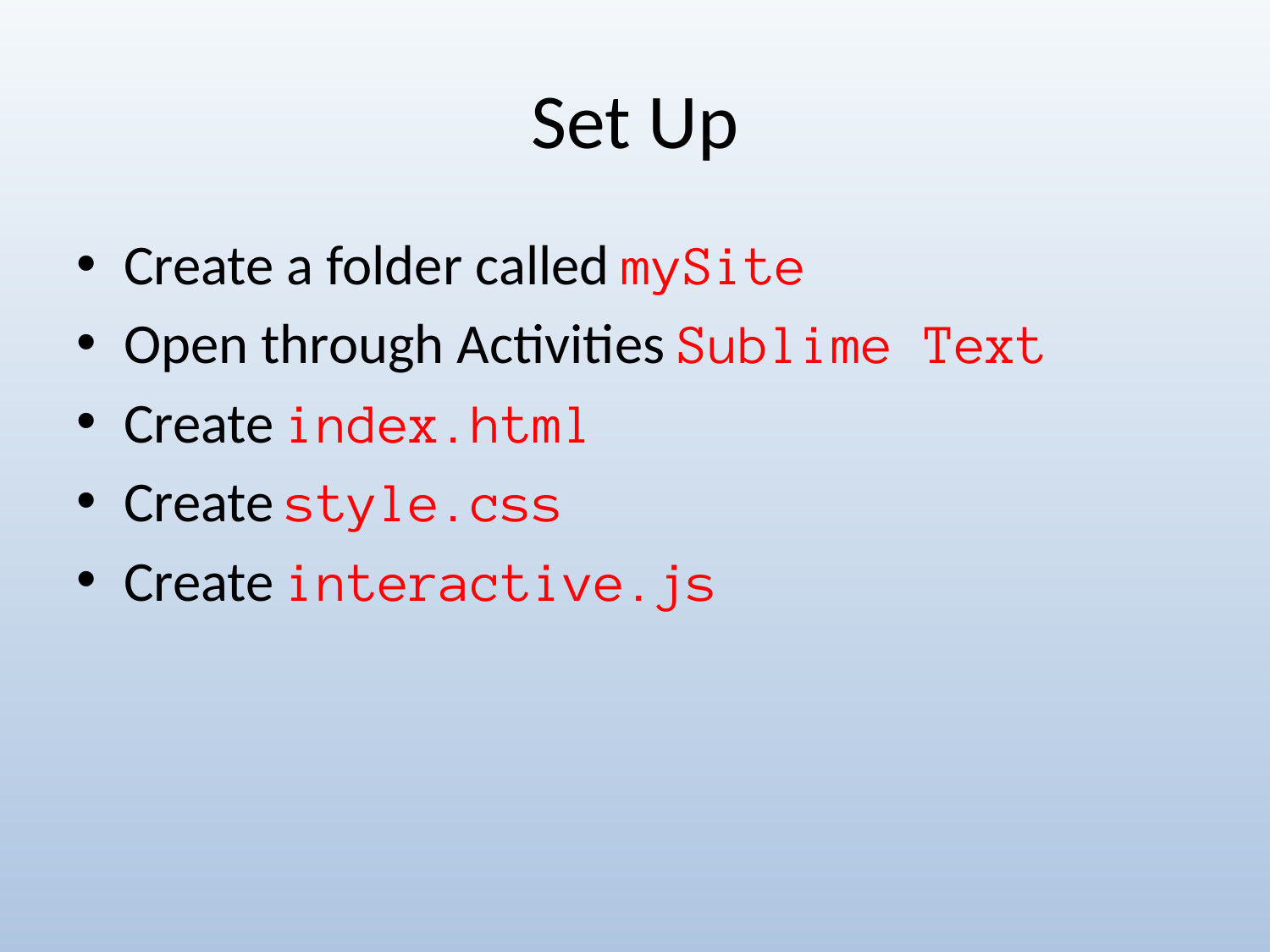

# Set Up
Create a folder called mySite
Open through Activities Sublime Text
Create index.html
Create style.css
Create interactive.js